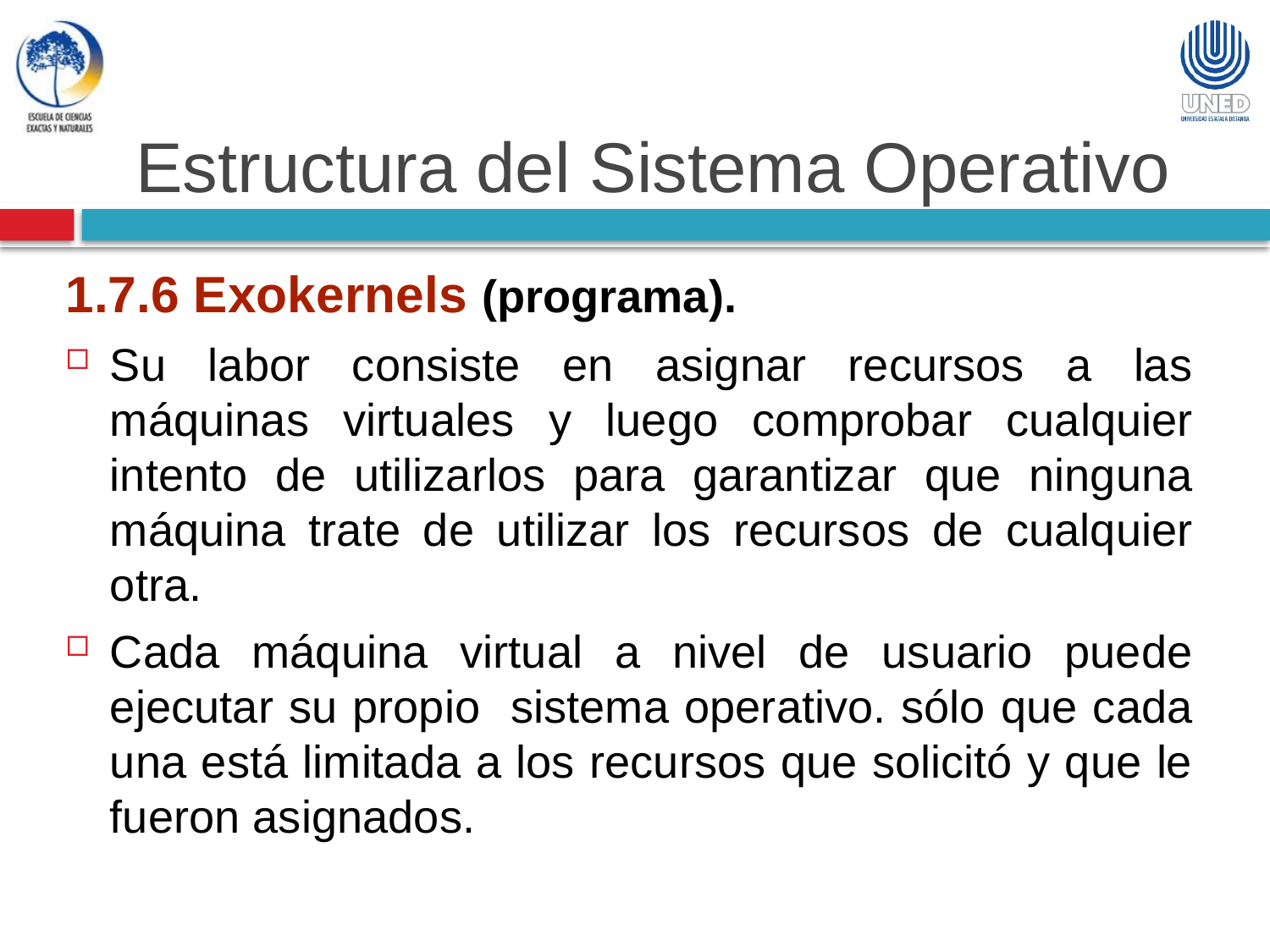

Estructura del Sistema Operativo
1.7.6 Exokernels (programa).
Su labor consiste en asignar recursos a las máquinas virtuales y luego comprobar cualquier intento de utilizarlos para garantizar que ninguna máquina trate de utilizar los recursos de cualquier otra.
Cada máquina virtual a nivel de usuario puede ejecutar su propio  sistema operativo. sólo que cada una está limitada a los recursos que solicitó y que le fueron asignados.